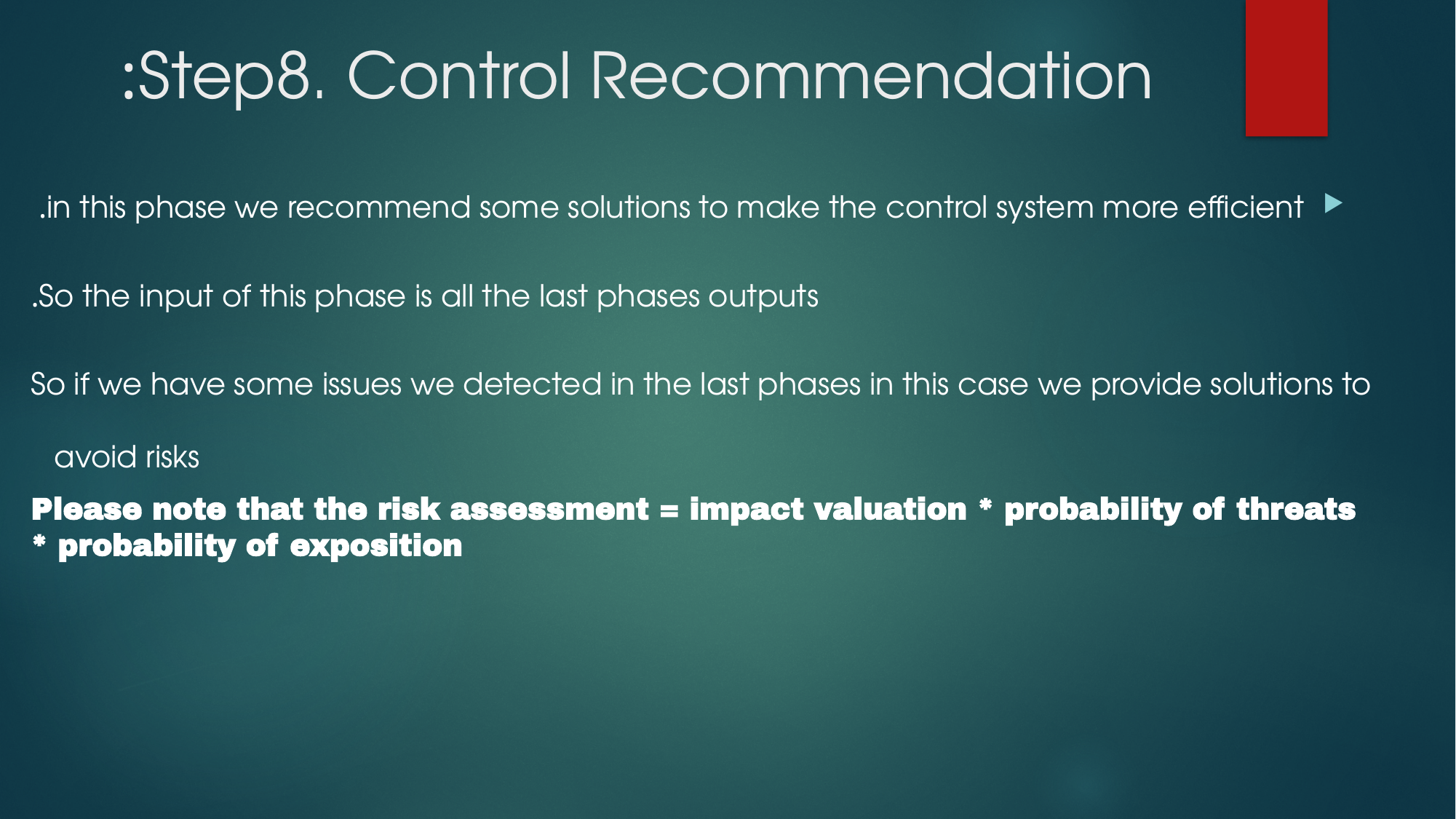

# Step8. Control Recommendation:
in this phase we recommend some solutions to make the control system more efficient.
So the input of this phase is all the last phases outputs.
So if we have some issues we detected in the last phases in this case we provide solutions to avoid risks
Please note that the risk assessment = impact valuation * probability of threats * probability of exposition